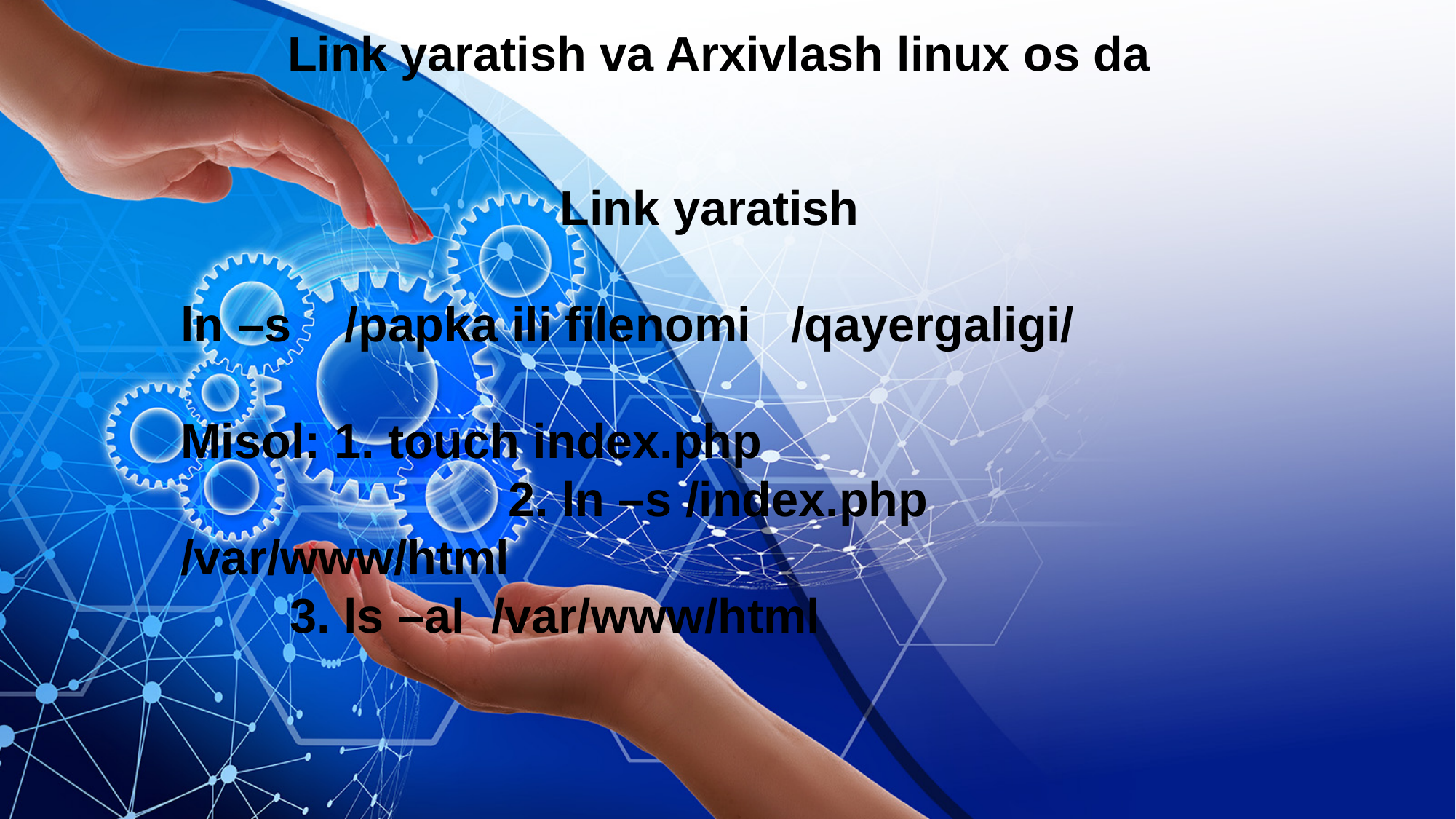

Link yaratish va Arxivlash linux os da
Link yaratish

ln –s    /papka ili filenomi   /qayergaligi/

Misol: 1. touch index.php							2. ln –s /index.php    /var/www/html
	3. ls –al  /var/www/html